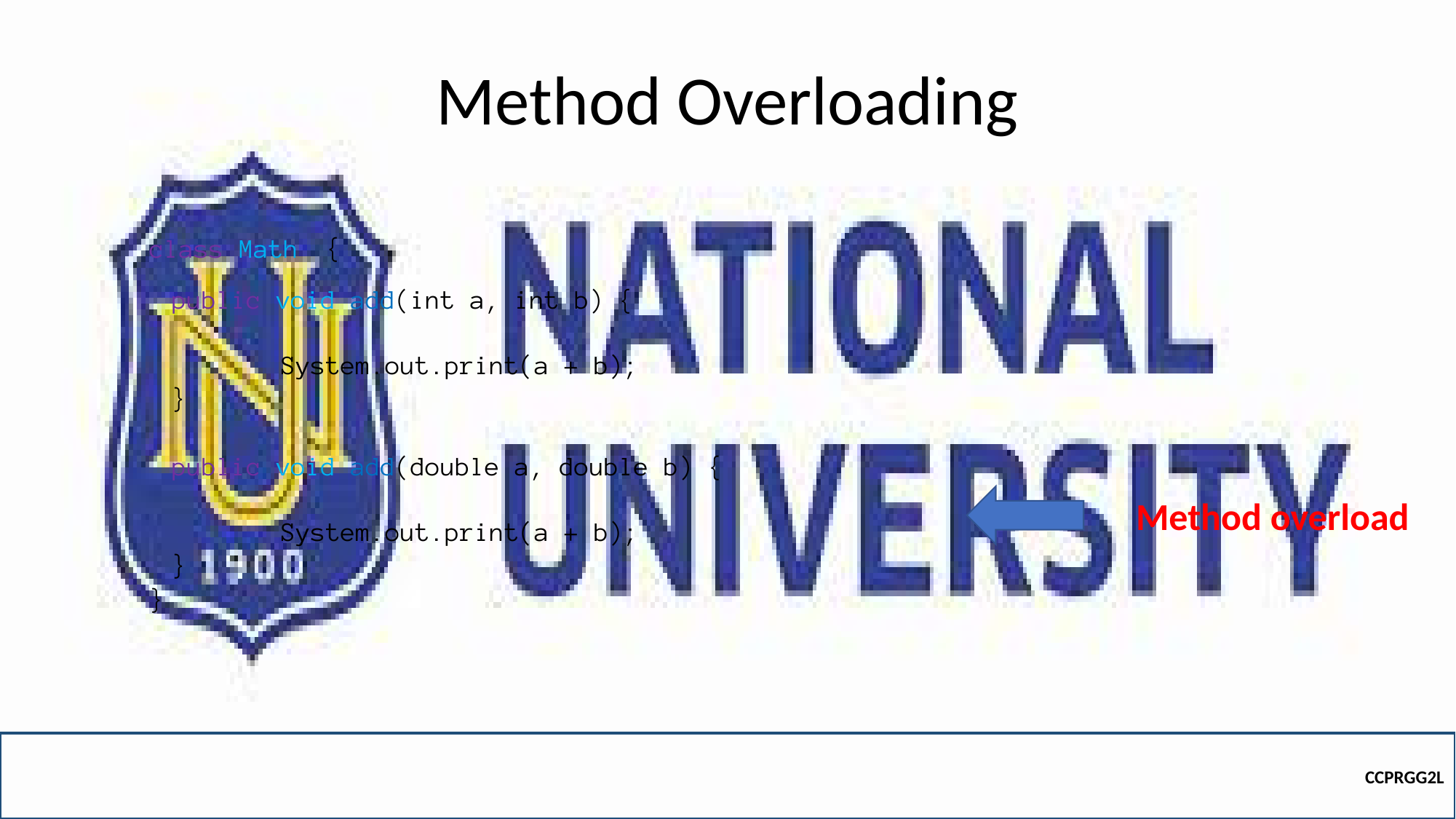

# Method Overloading
{
class Math
public void add(int a, int b) {

	System.out.print(a + b);
}

public void add(double a, double b) {

	System.out.print(a + b);
}

Method overload
}
CCPRGG2L